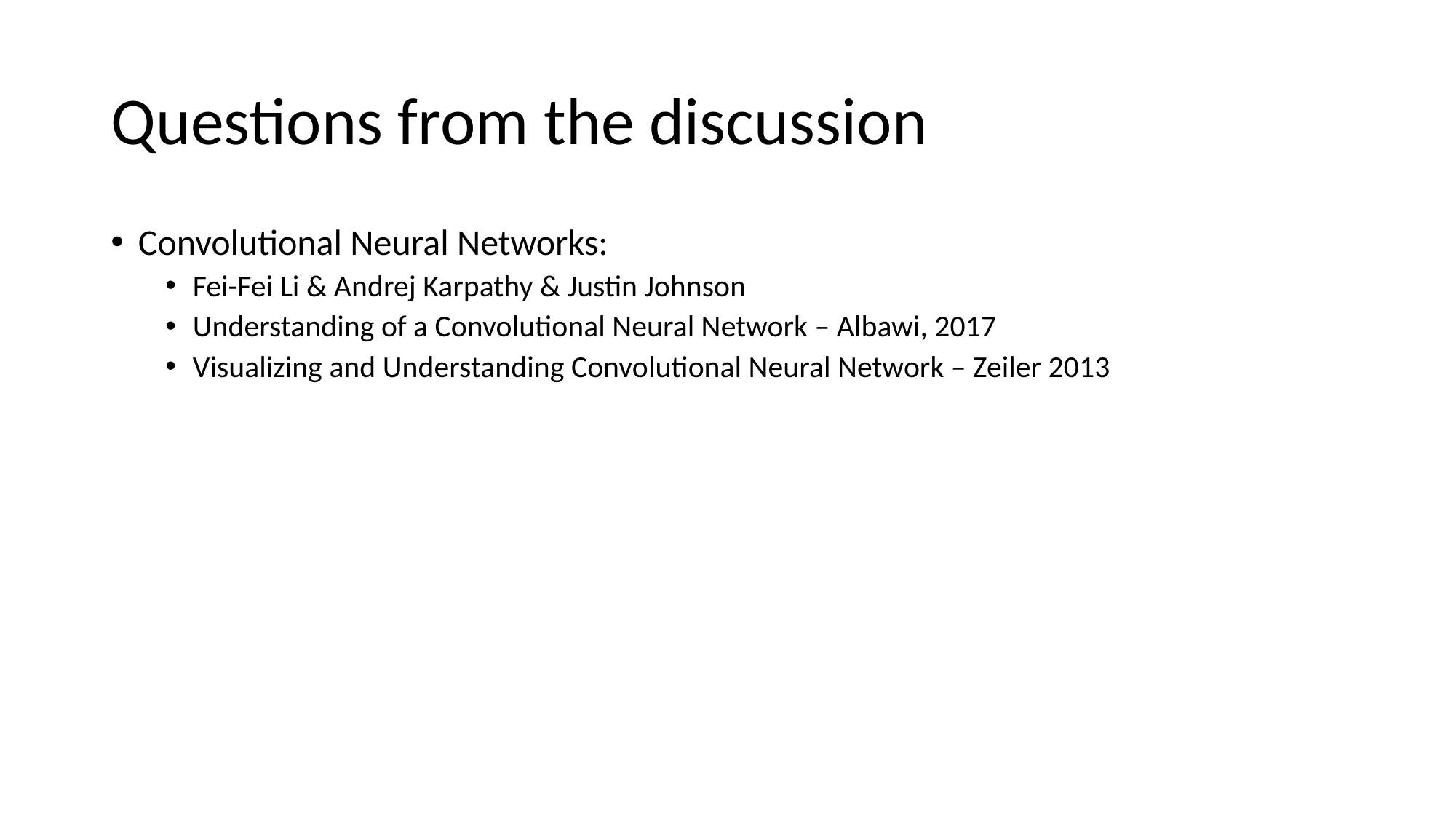

# Questions from the discussion
Convolutional Neural Networks:
Fei-Fei Li & Andrej Karpathy & Justin Johnson
Understanding of a Convolutional Neural Network – Albawi, 2017
Visualizing and Understanding Convolutional Neural Network – Zeiler 2013